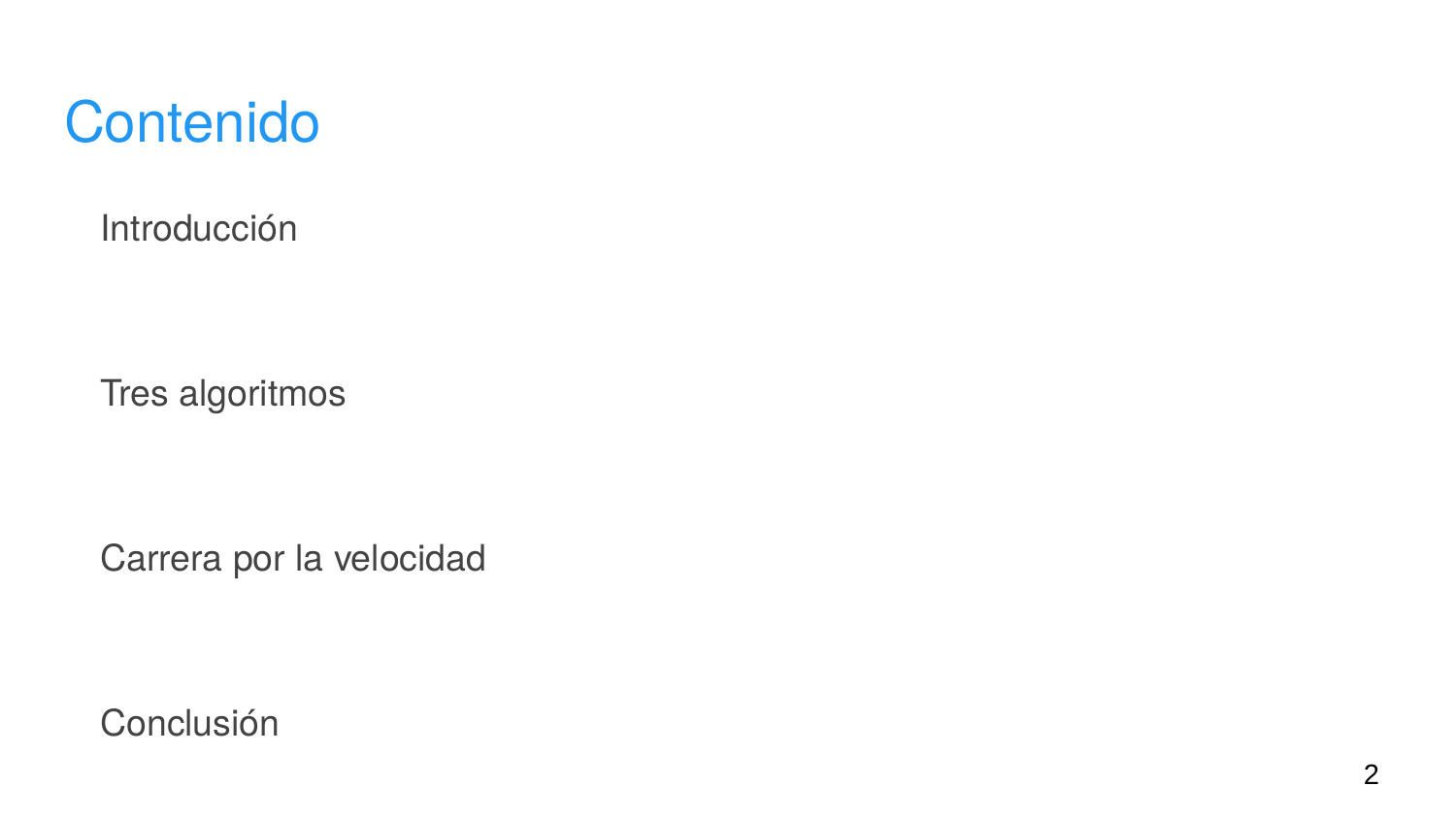

# Contenido
Introducción

Tres algoritmos

Carrera por la velocidad

Conclusión
2